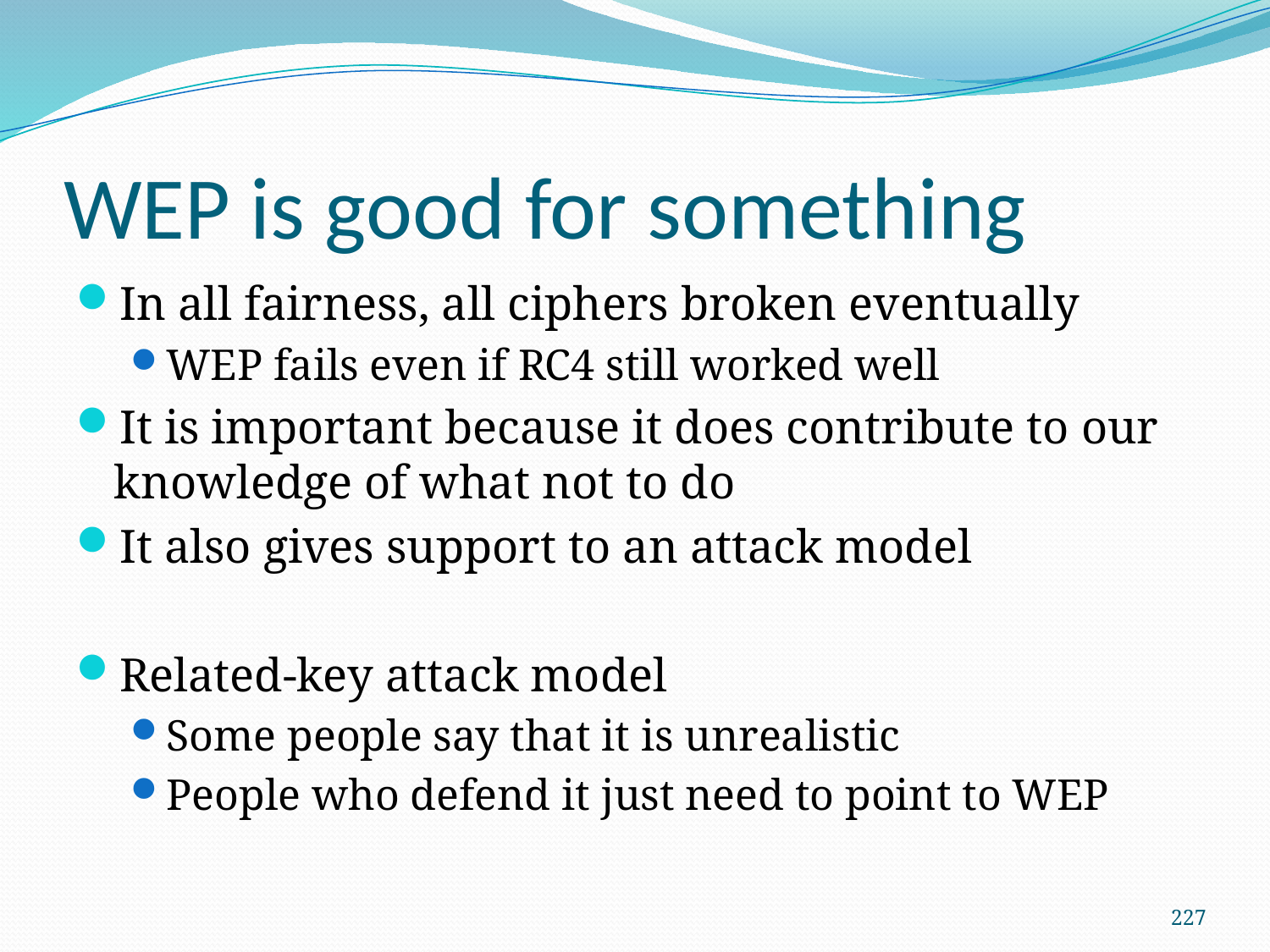

# WEP is good for something
In all fairness, all ciphers broken eventually
WEP fails even if RC4 still worked well
It is important because it does contribute to our knowledge of what not to do
It also gives support to an attack model

Related-key attack model
Some people say that it is unrealistic
People who defend it just need to point to WEP

227